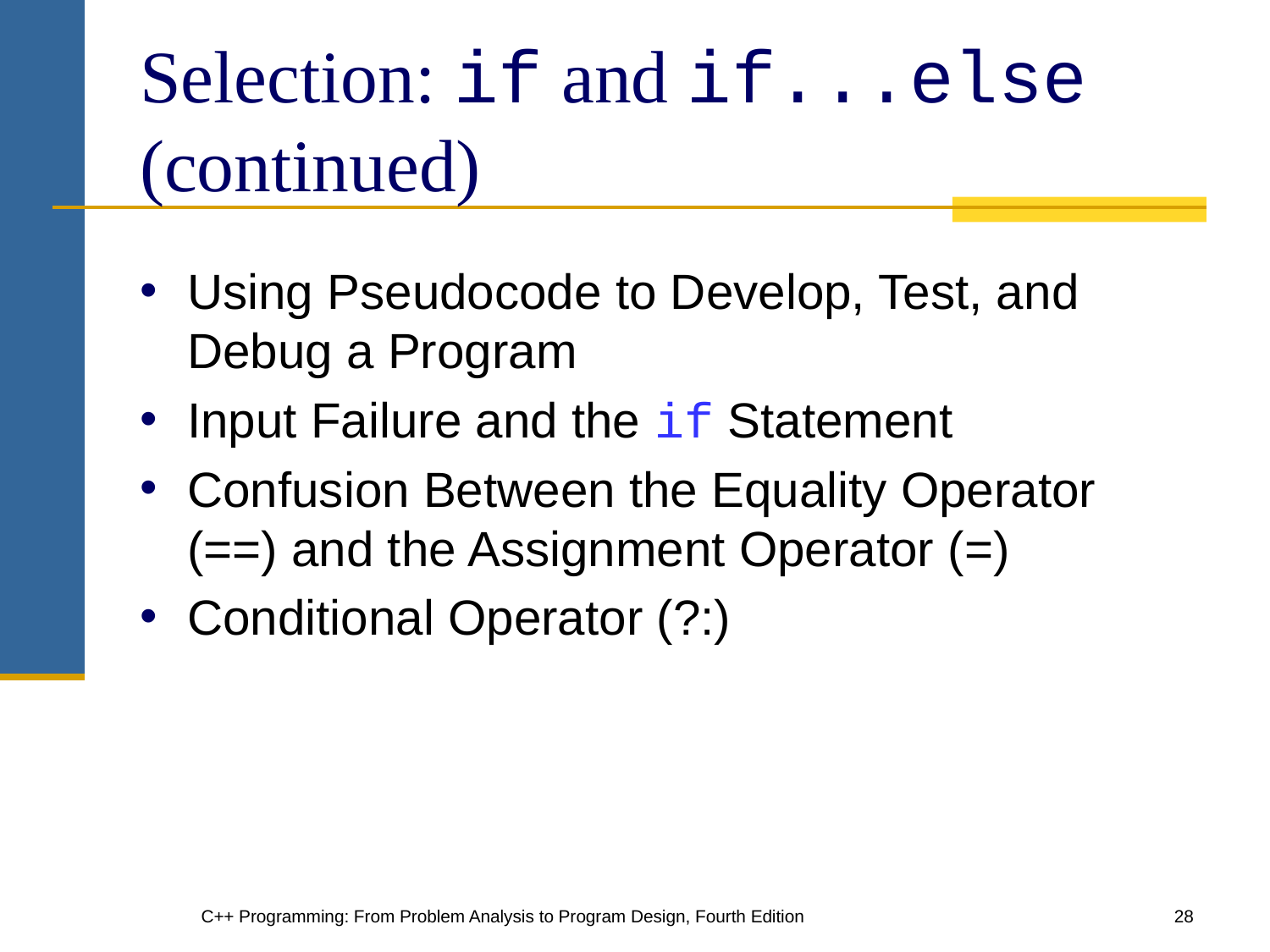

# Selection: if and if...else (continued)
Using Pseudocode to Develop, Test, and Debug a Program
Input Failure and the if Statement
Confusion Between the Equality Operator (==) and the Assignment Operator (=)
Conditional Operator (?:)
C++ Programming: From Problem Analysis to Program Design, Fourth Edition
28